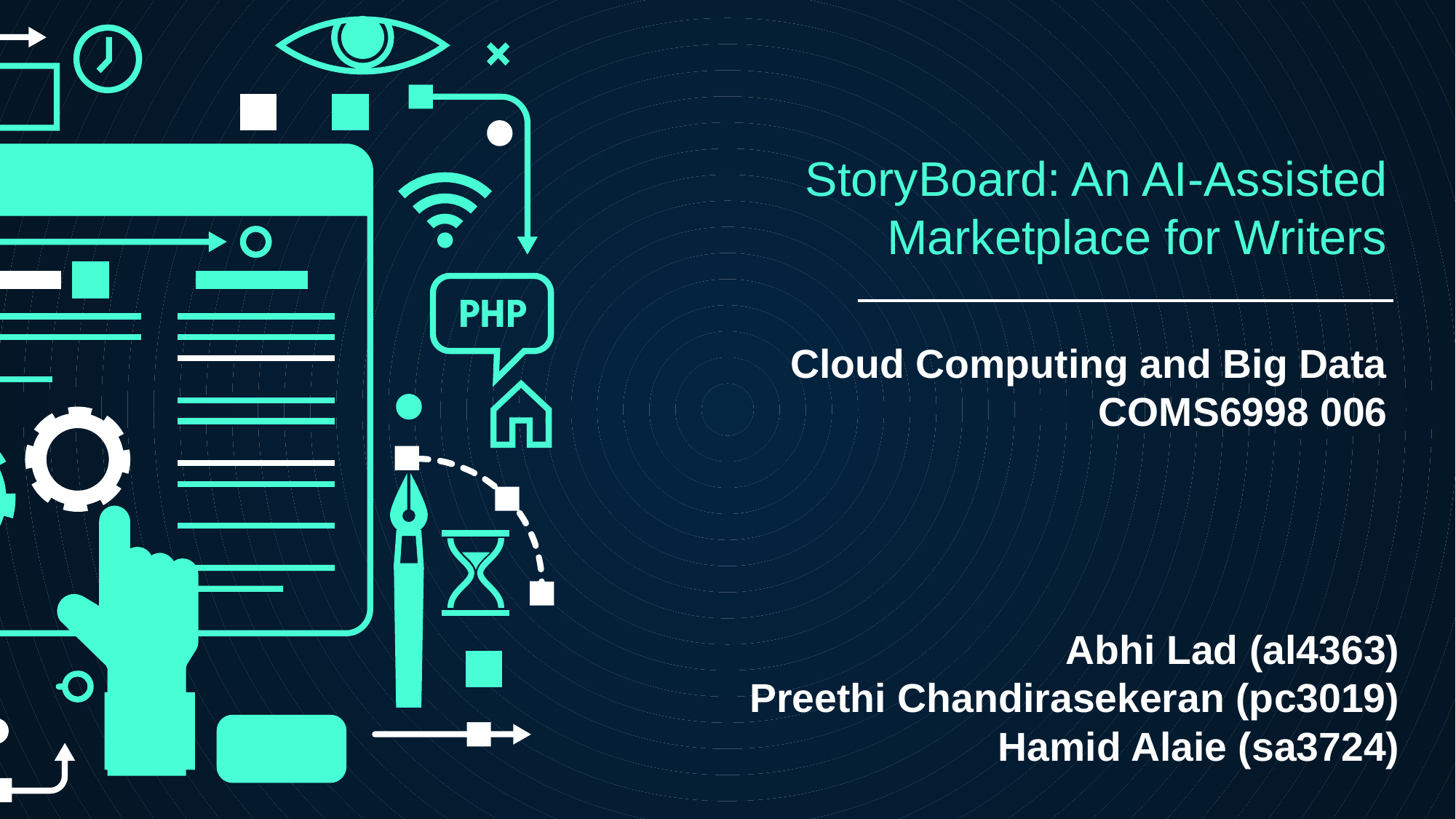

StoryBoard: An AI-Assisted Marketplace for Writers

Cloud Computing and Big Data
COMS6998 006

Abhi Lad (al4363)
Preethi Chandirasekeran (pc3019)
Hamid Alaie (sa3724)